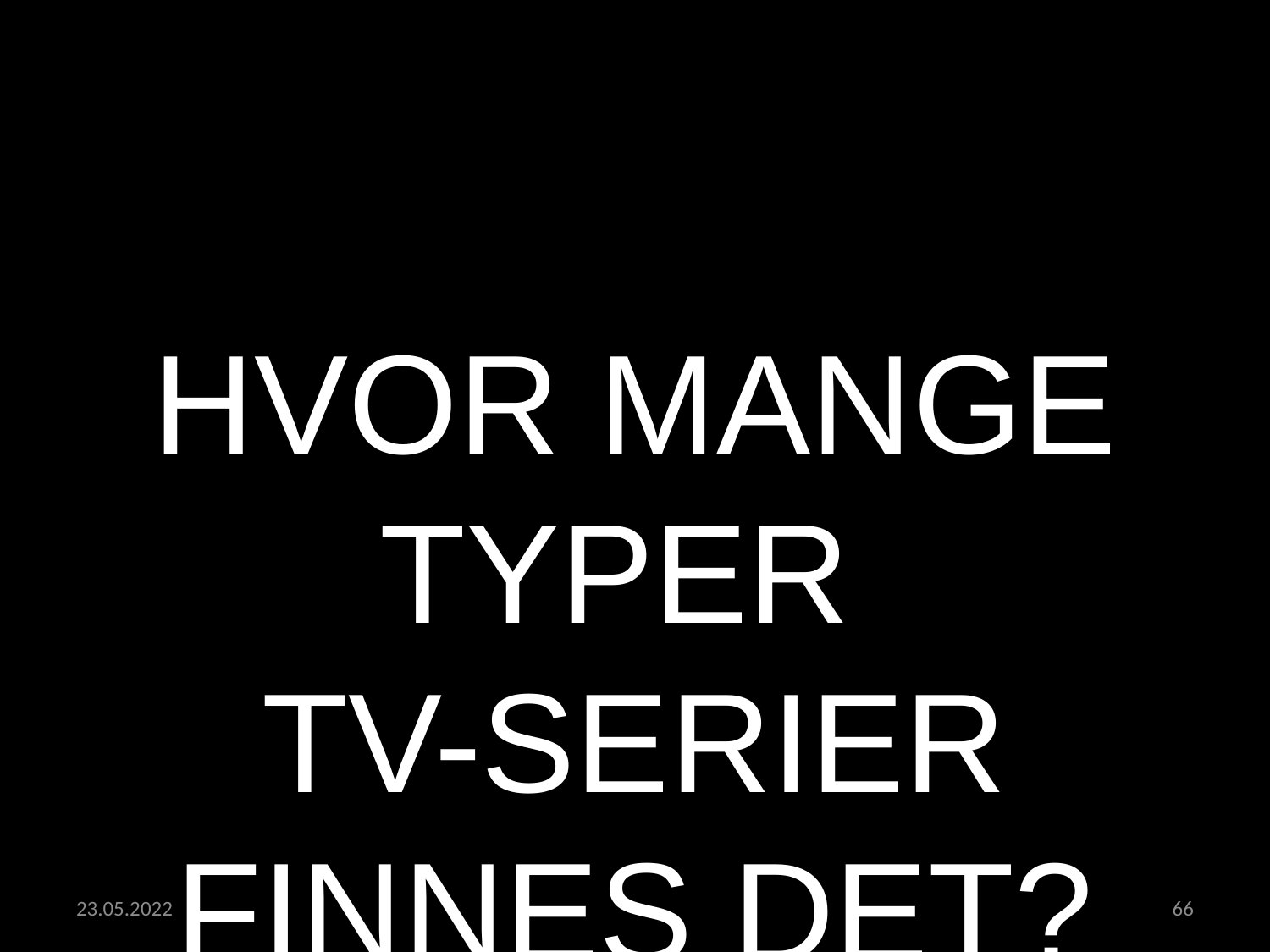

HVOR MANGE TYPER
TV-SERIER FINNES DET?
23.05.2022
66